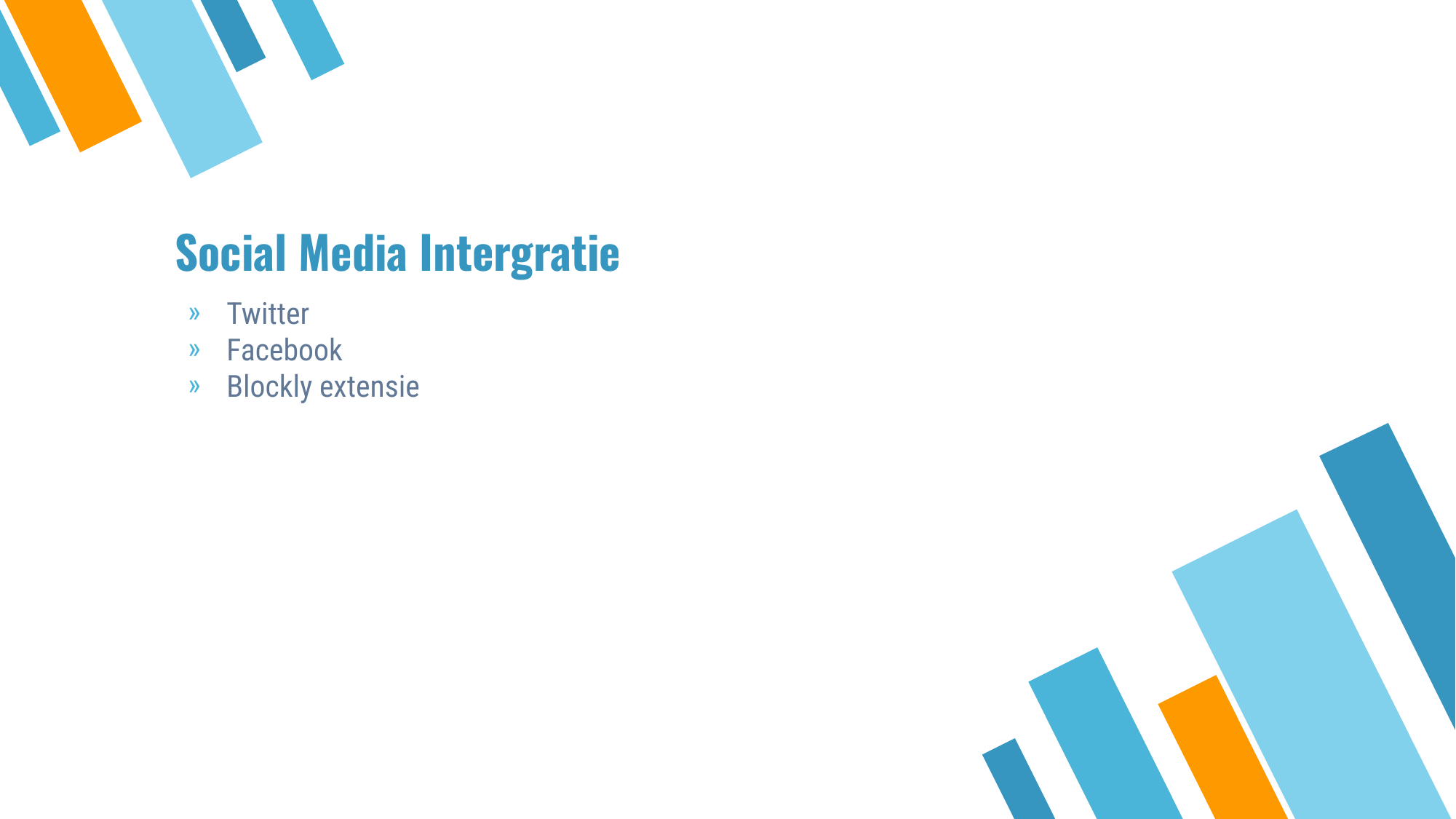

# Social Media Intergratie
Twitter
Facebook
Blockly extensie